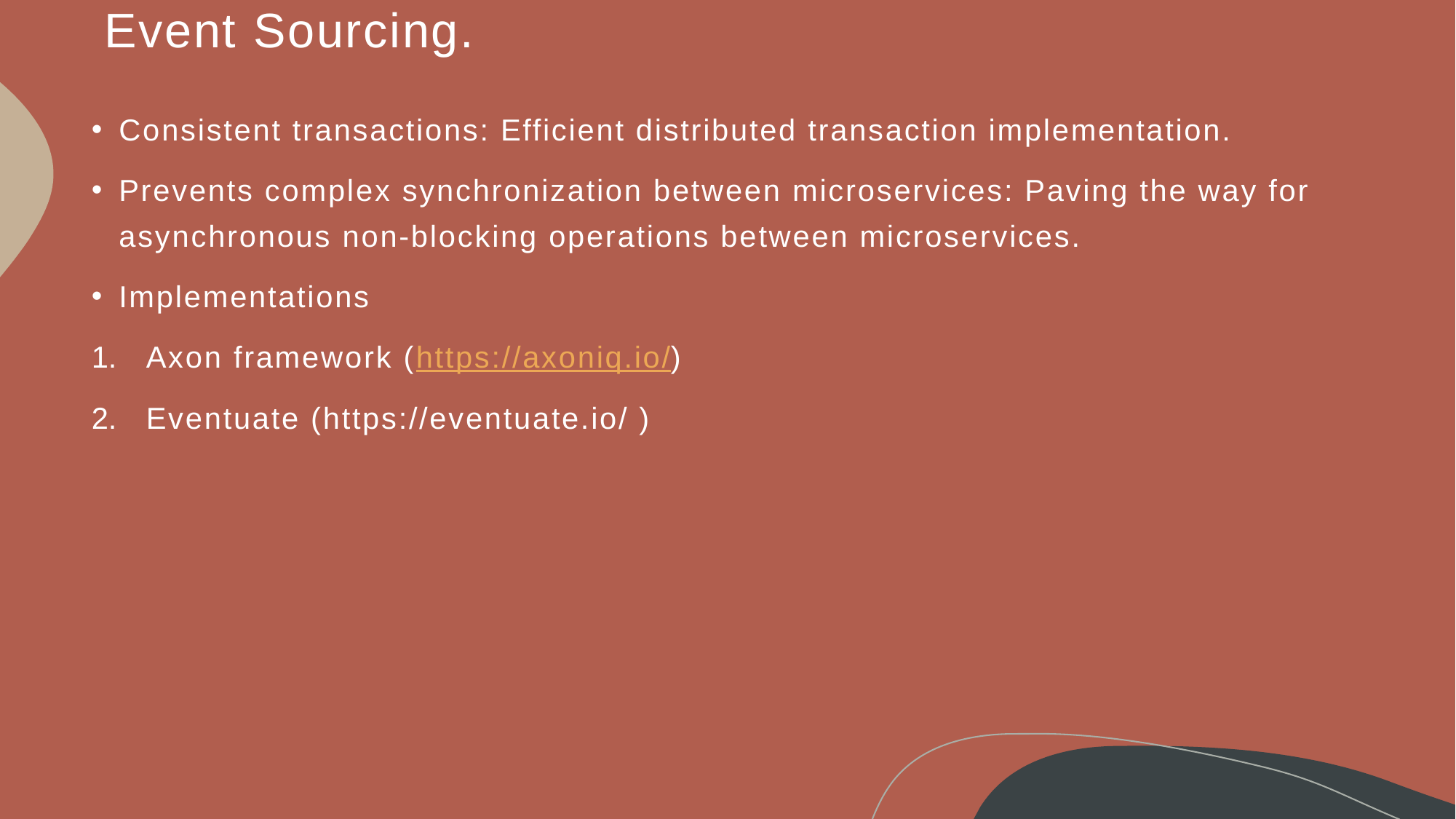

# Event Sourcing.
Consistent transactions: Efficient distributed transaction implementation.
Prevents complex synchronization between microservices: Paving the way for asynchronous non-blocking operations between microservices.
Implementations
Axon framework (https://axoniq.io/)
Eventuate (https://eventuate.io/ )